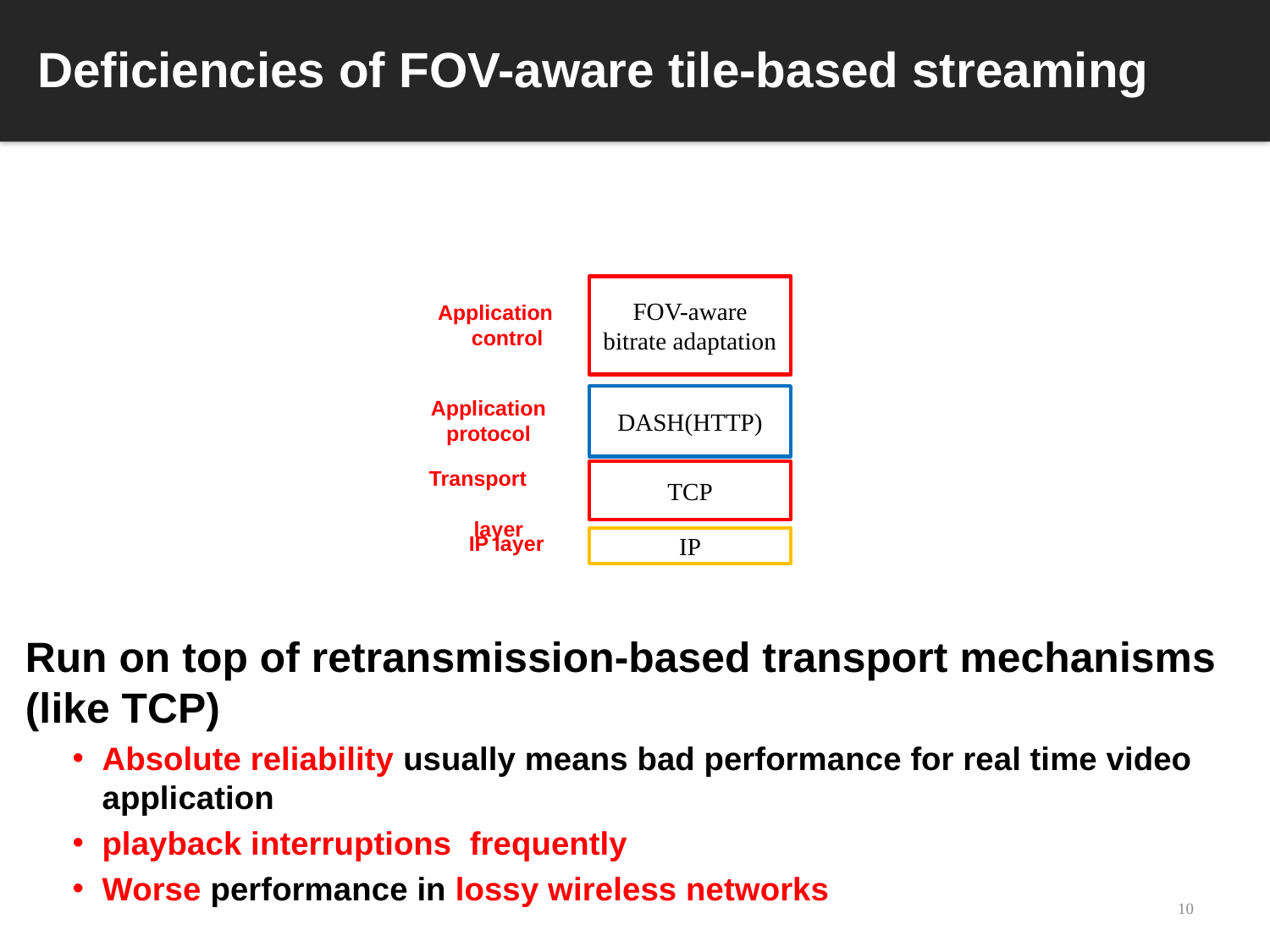

Deficiencies of FOV-aware tile-based streaming

Run on top of retransmission-based transport mechanisms (like TCP)
Absolute reliability usually means bad performance for real time video application
playback interruptions  frequently
Worse performance in lossy wireless networks

FOV-aware bitrate adaptation
Application
   control
DASH(HTTP)
Application protocol
Transport                          layer
TCP
IP layer
IP
10